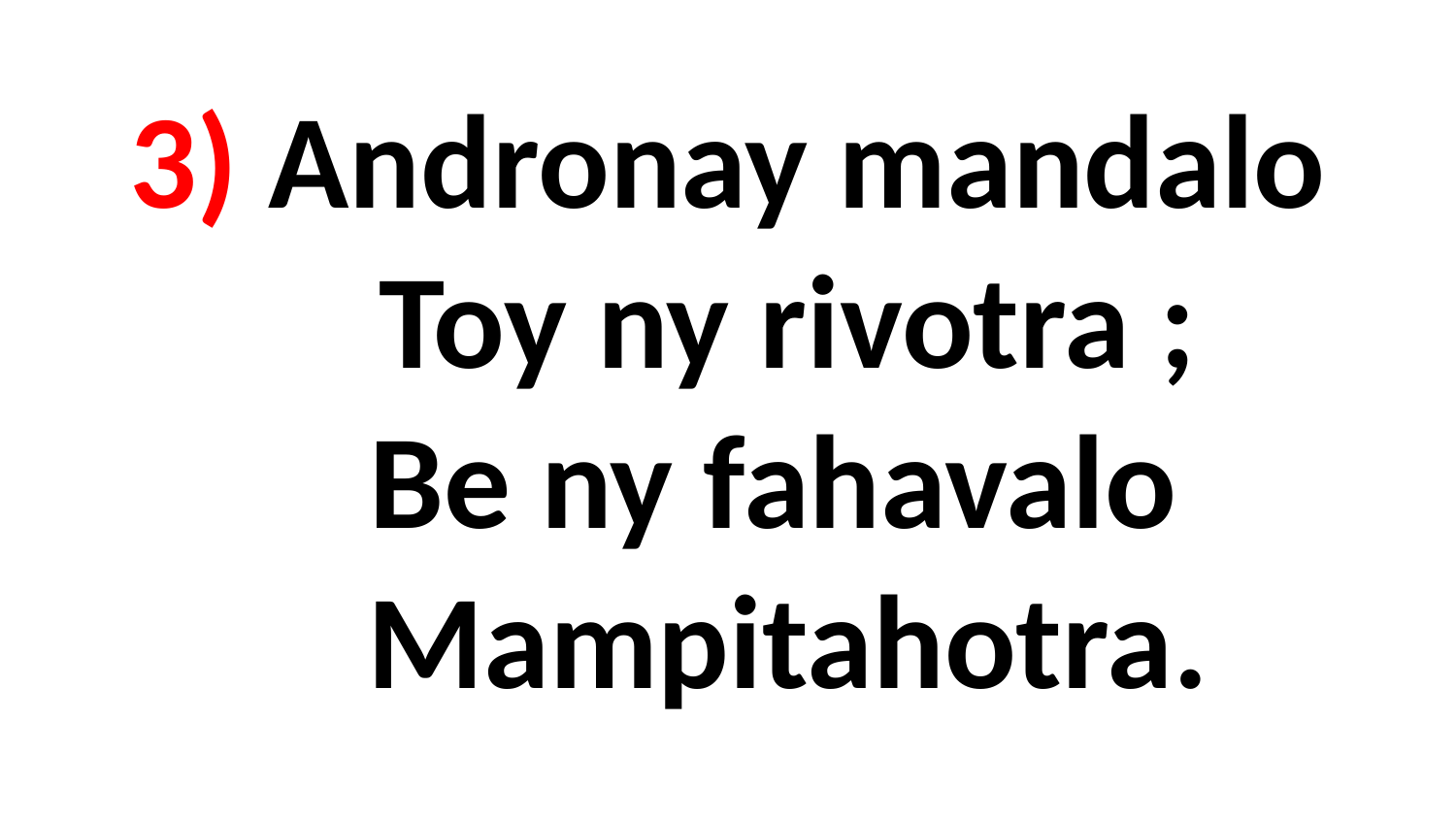

# 3) Andronay mandalo Toy ny rivotra ; Be ny fahavalo Mampitahotra.